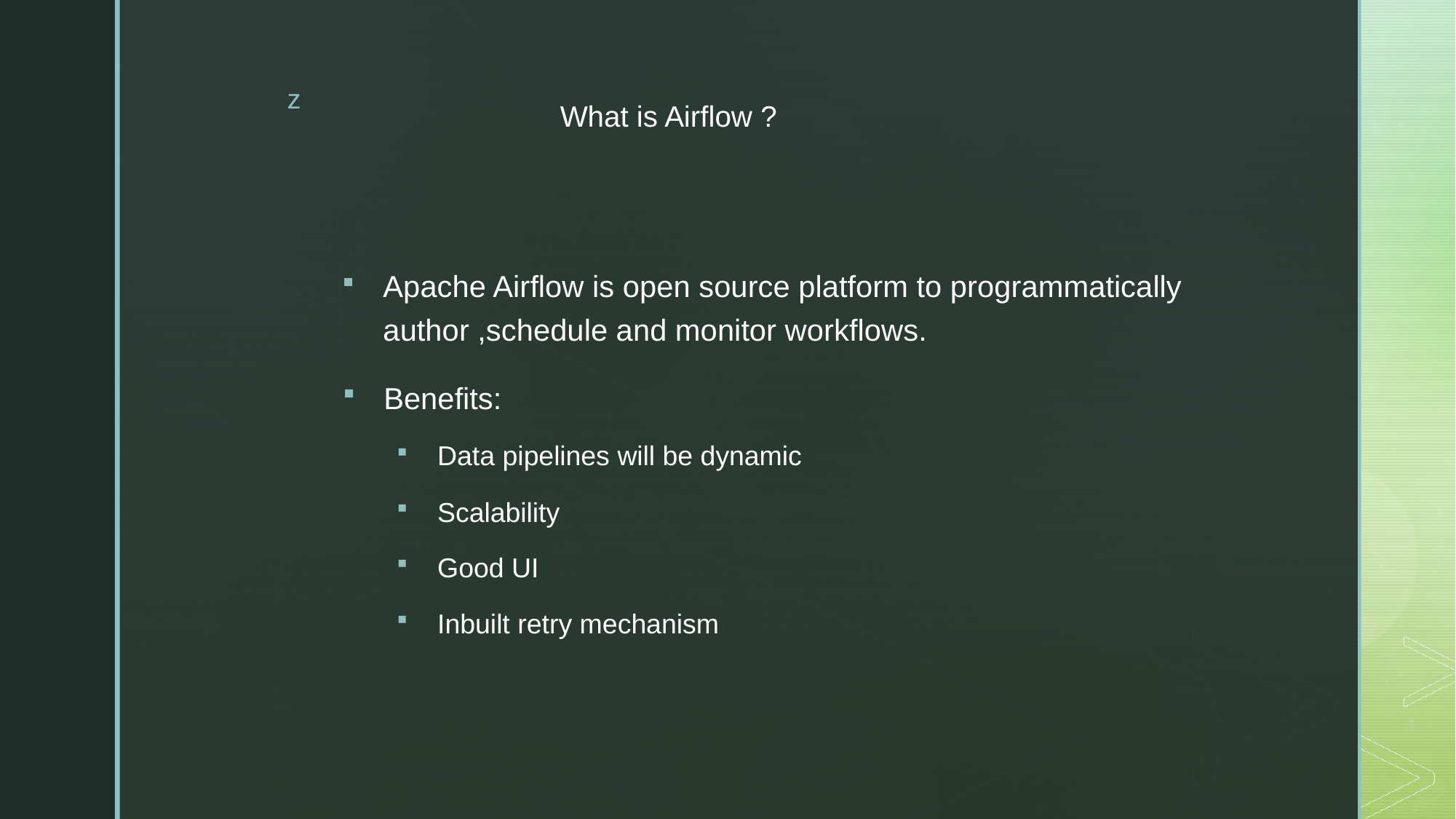

# What is Airflow ?
Apache Airflow is open source platform to programmatically  author ,schedule and monitor workflows.
Benefits:
Data pipelines will be dynamic
Scalability
Good UI
Inbuilt retry mechanism